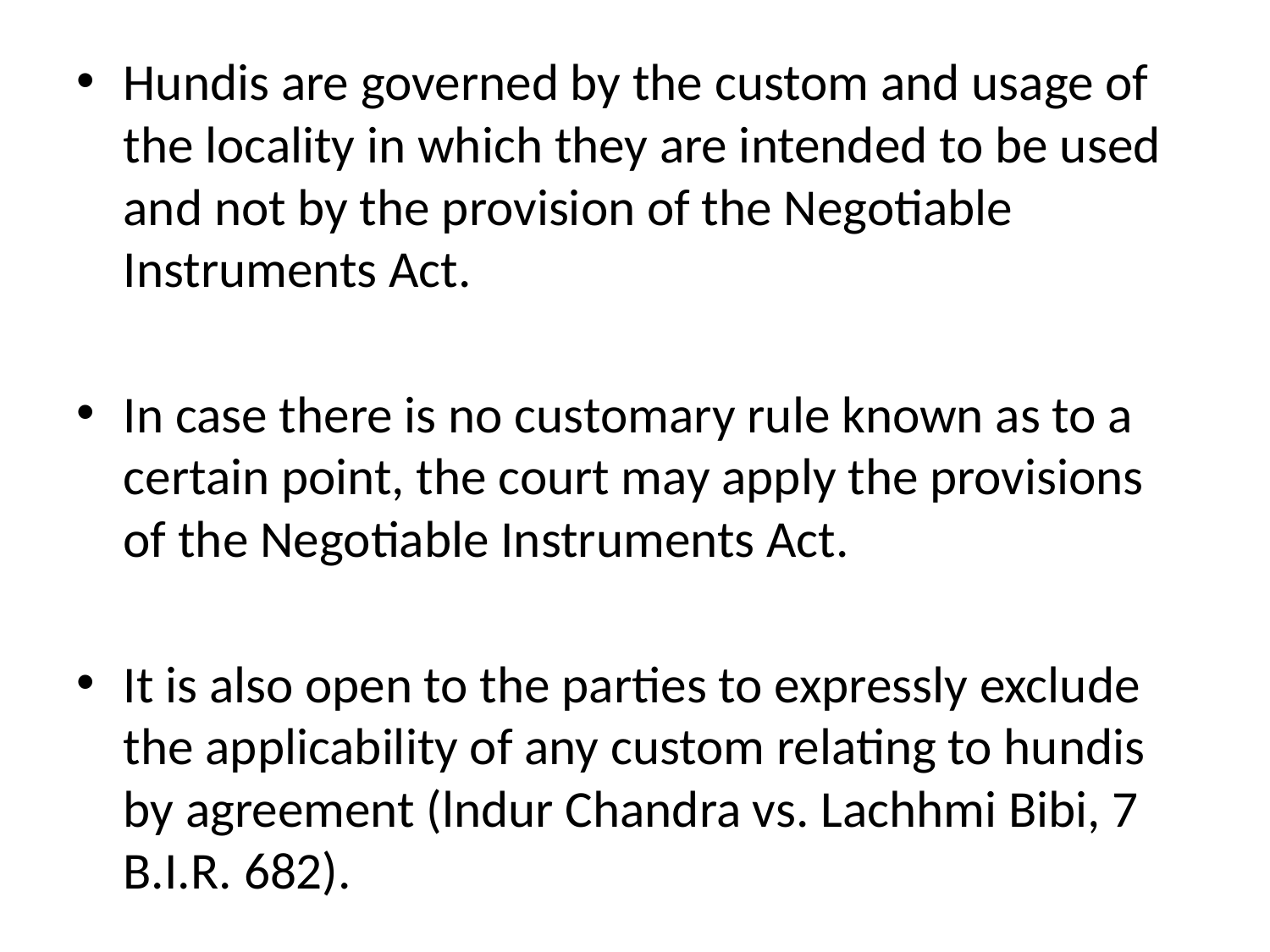

Hundis are governed by the custom and usage of the locality in which they are intended to be used and not by the provision of the Negotiable Instruments Act.

In case there is no customary rule known as to a certain point, the court may apply the provisions of the Negotiable Instruments Act.

It is also open to the parties to expressly exclude the applicability of any custom relating to hundis by agreement (lndur Chandra vs. Lachhmi Bibi, 7 B.I.R. 682).